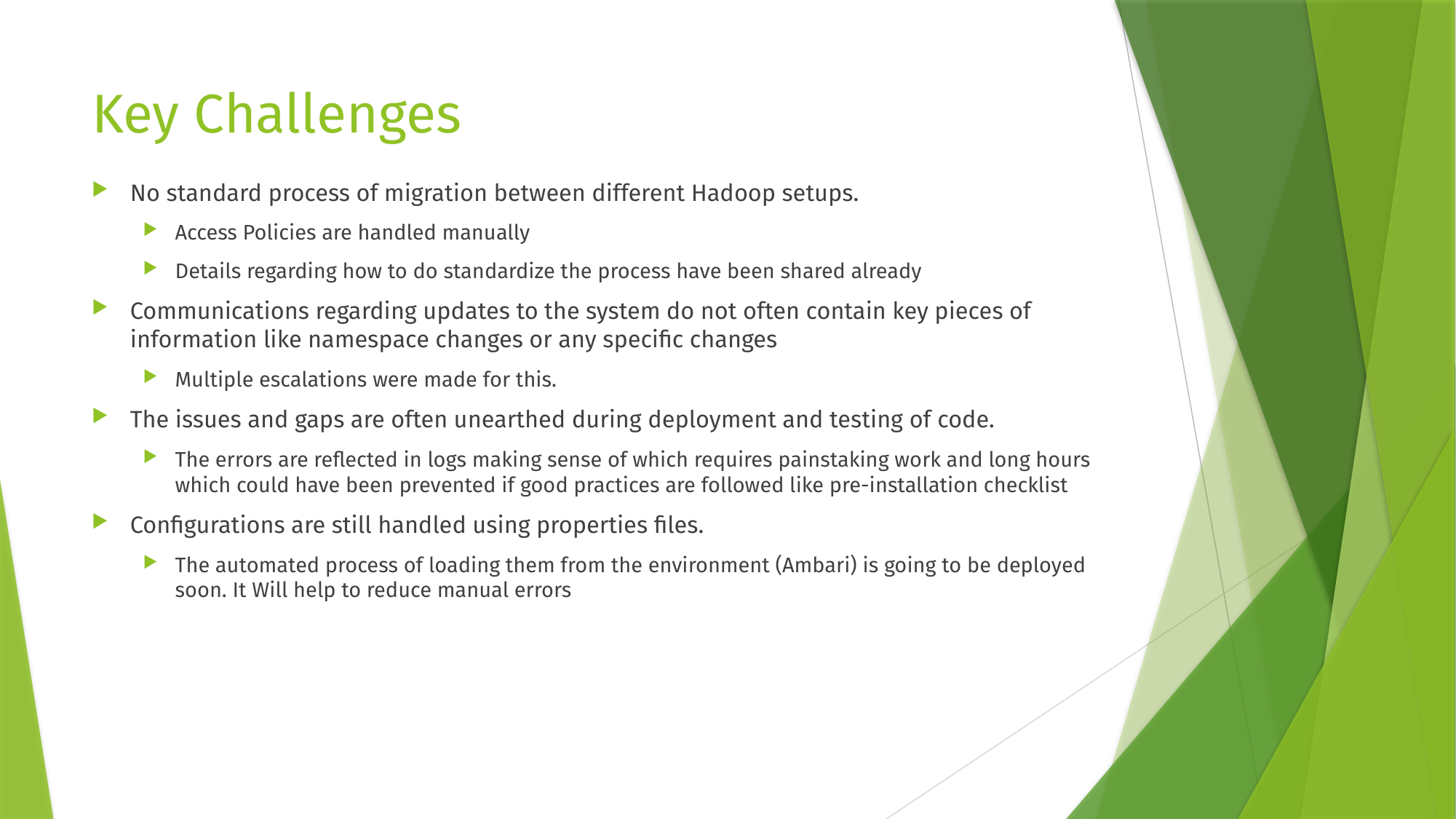

# Key Challenges
No standard process of migration between different Hadoop setups.
Access Policies are handled manually
Details regarding how to do standardize the process have been shared already
Communications regarding updates to the system do not often contain key pieces of information like namespace changes or any specific changes
Multiple escalations were made for this.
The issues and gaps are often unearthed during deployment and testing of code.
The errors are reflected in logs making sense of which requires painstaking work and long hours which could have been prevented if good practices are followed like pre-installation checklist
Configurations are still handled using properties files.
The automated process of loading them from the environment (Ambari) is going to be deployed soon. It Will help to reduce manual errors